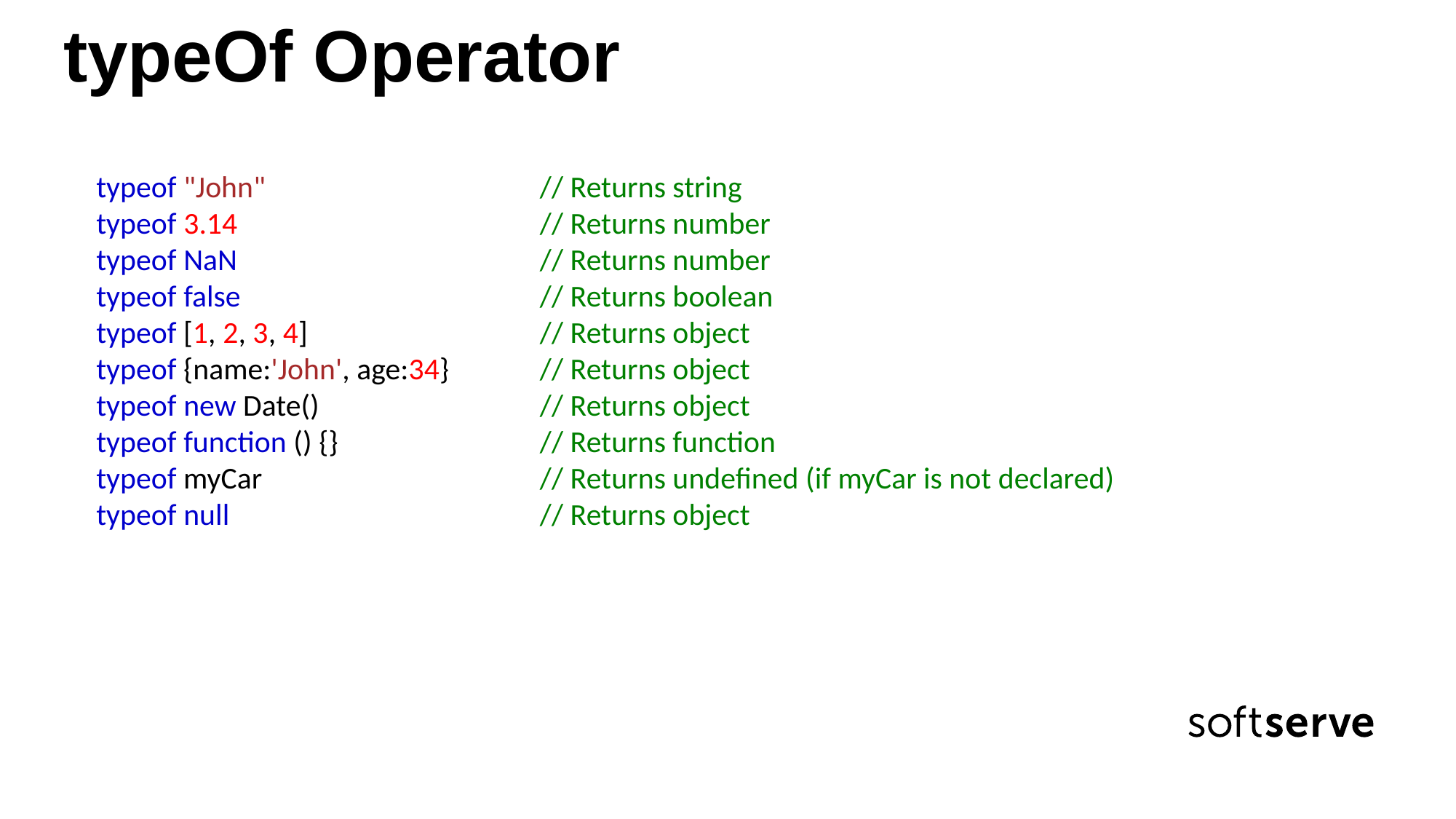

typeOf Operator
typeof "John"                 		 // Returns string
typeof 3.14                  		 // Returns number
typeof NaN                    		 // Returns number
typeof false                 		 // Returns boolean
typeof [1, 2, 3, 4]           		 // Returns object
typeof {name:'John', age:34}  	 // Returns object
typeof new Date()             		 // Returns object
typeof function () {}        		 // Returns function
typeof myCar                  		 // Returns undefined (if myCar is not declared)
typeof null                   		 // Returns object